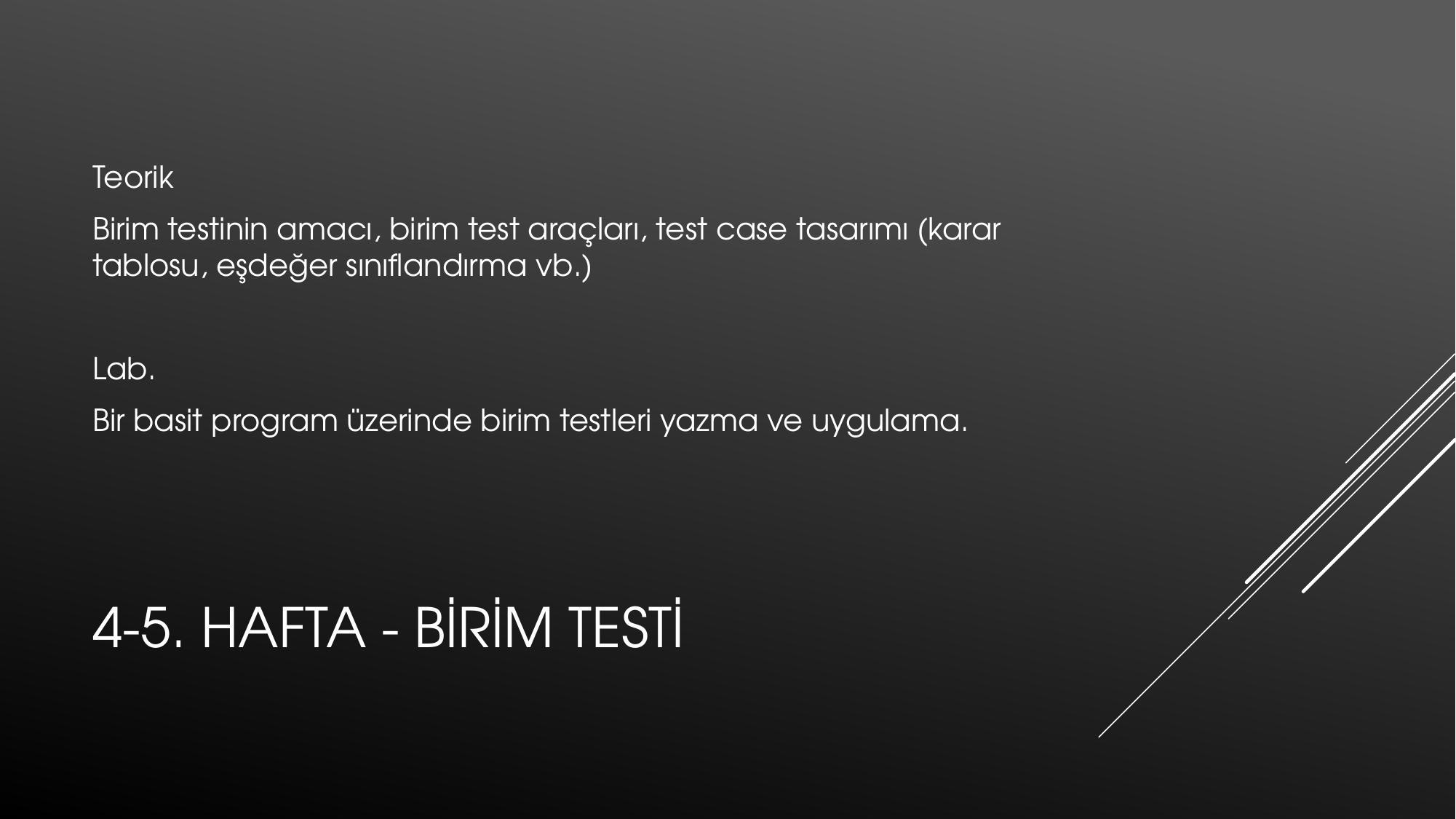

Teorik
Birim testinin amacı, birim test araçları, test case tasarımı (karar tablosu, eşdeğer sınıflandırma vb.)

Lab.
Bir basit program üzerinde birim testleri yazma ve uygulama.
# 4-5. Hafta - Birim Testi